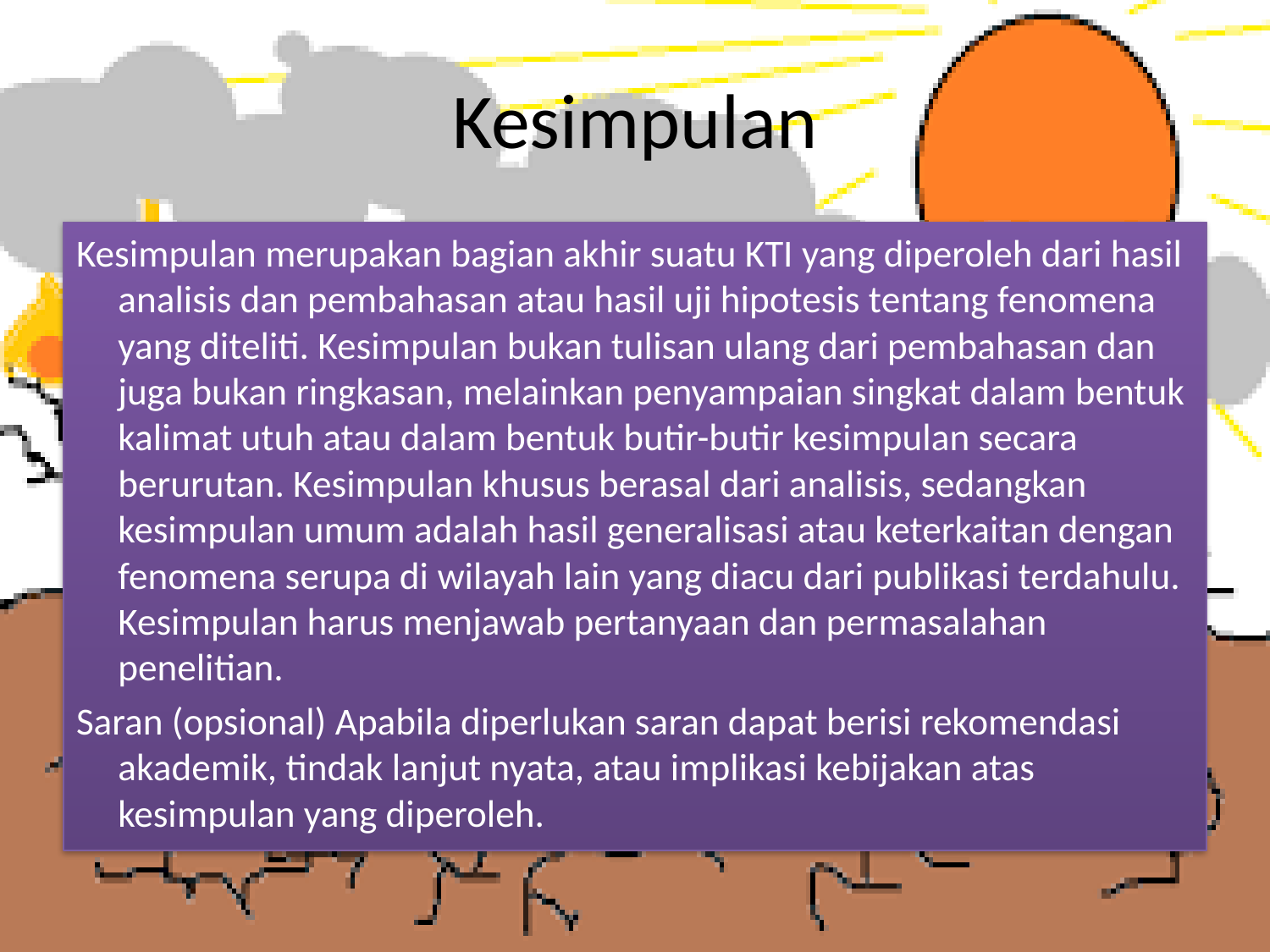

# Kesimpulan
Kesimpulan merupakan bagian akhir suatu KTI yang diperoleh dari hasil analisis dan pembahasan atau hasil uji hipotesis tentang fenomena yang diteliti. Kesimpulan bukan tulisan ulang dari pembahasan dan juga bukan ringkasan, melainkan penyampaian singkat dalam bentuk kalimat utuh atau dalam bentuk butir-butir kesimpulan secara berurutan. Kesimpulan khusus berasal dari analisis, sedangkan kesimpulan umum adalah hasil generalisasi atau keterkaitan dengan fenomena serupa di wilayah lain yang diacu dari publikasi terdahulu. Kesimpulan harus menjawab pertanyaan dan permasalahan penelitian.
Saran (opsional) Apabila diperlukan saran dapat berisi rekomendasi akademik, tindak lanjut nyata, atau implikasi kebijakan atas kesimpulan yang diperoleh.